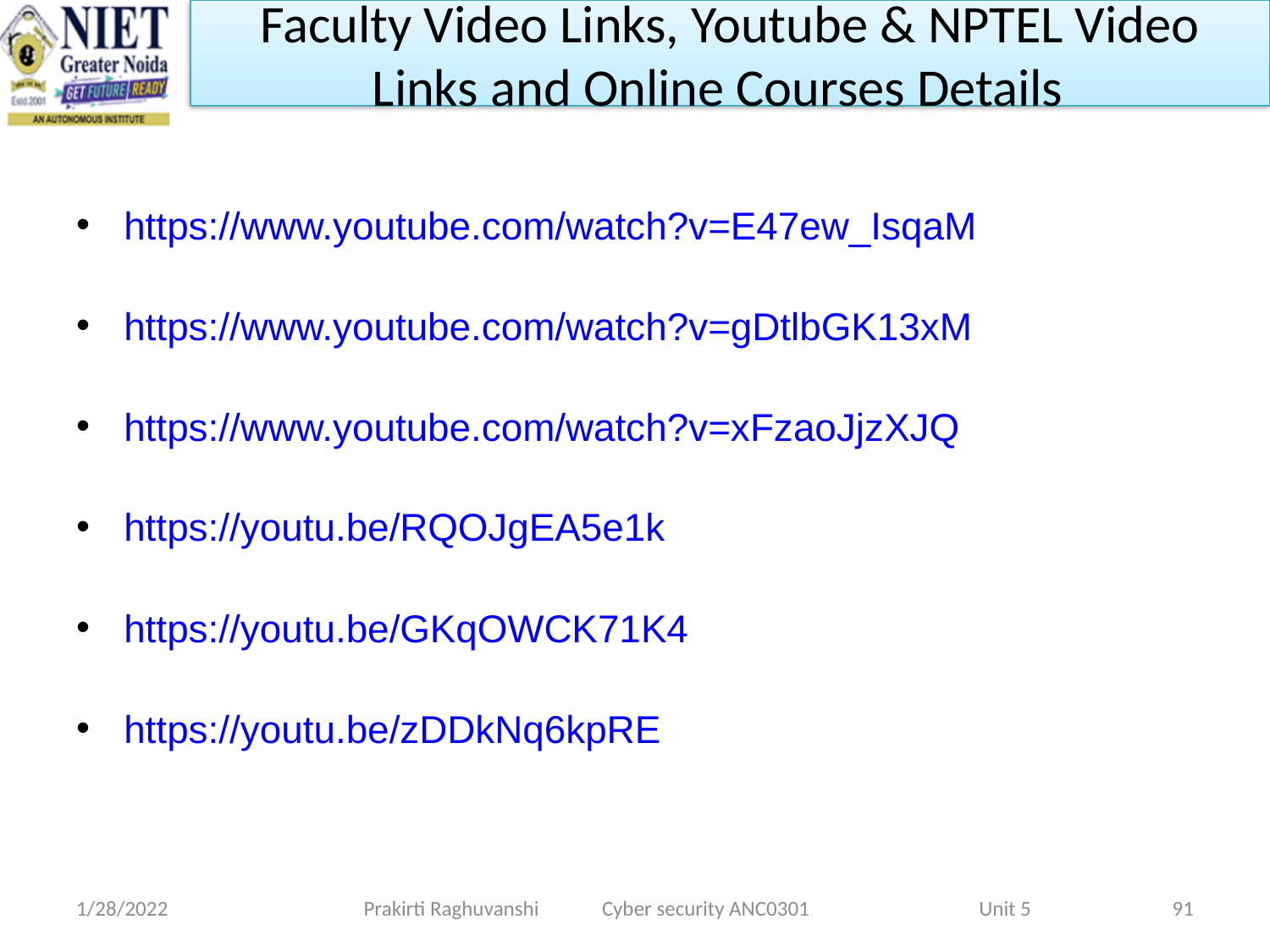

Faculty Video Links, Youtube & NPTEL Video Links and Online Courses Details
https://www.youtube.com/watch?v=E47ew_IsqaM
https://www.youtube.com/watch?v=gDtlbGK13xM
https://www.youtube.com/watch?v=xFzaoJjzXJQ
https://youtu.be/RQOJgEA5e1k
https://youtu.be/GKqOWCK71K4
https://youtu.be/zDDkNq6kpRE

1/28/2022
Prakirti Raghuvanshi             Cyber security ANC0301                                   Unit 5
91